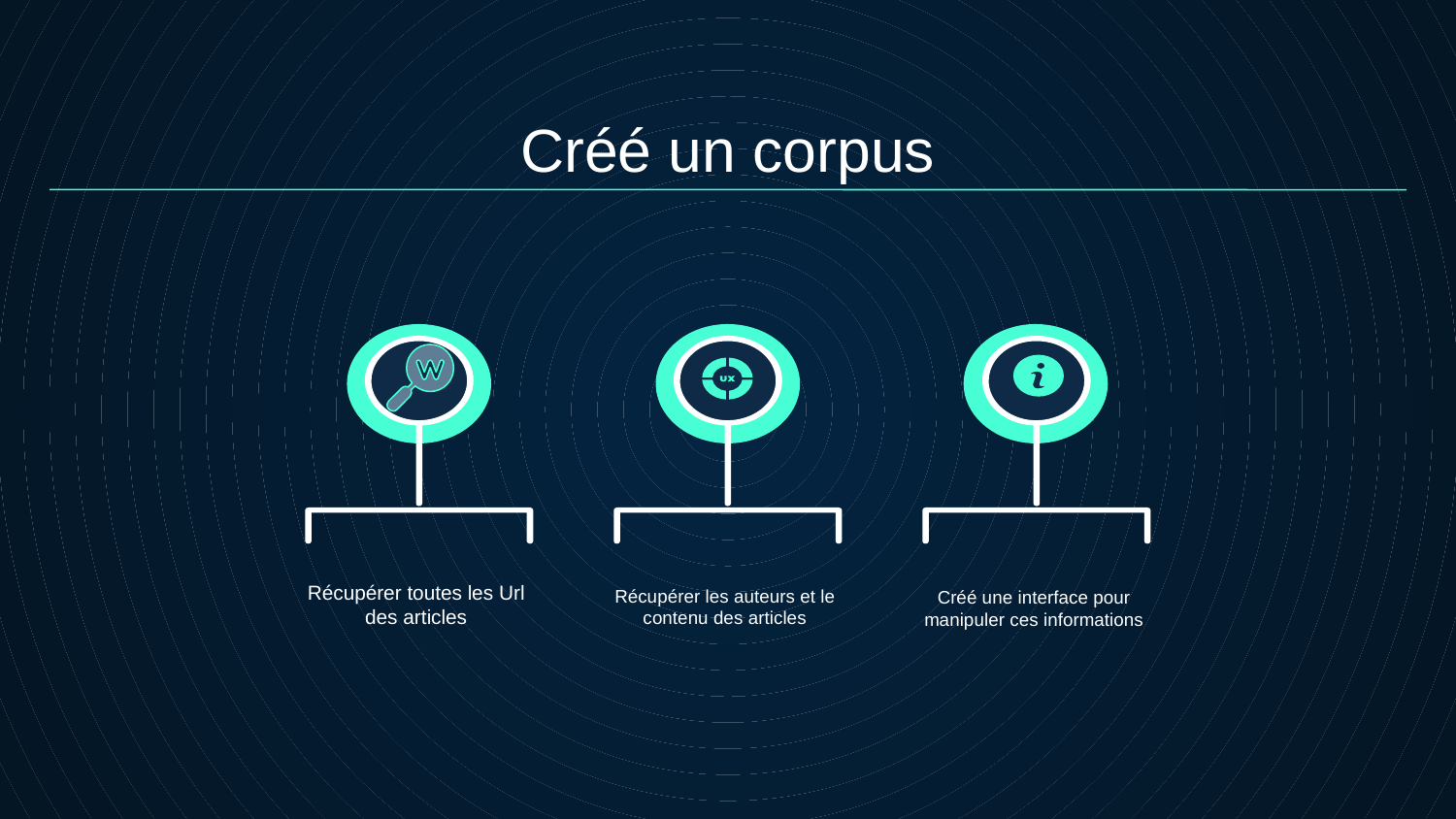

# Créé un corpus

Récupérer toutes les Url des articles
Récupérer les auteurs et le contenu des articles
Créé une interface pour manipuler ces informations